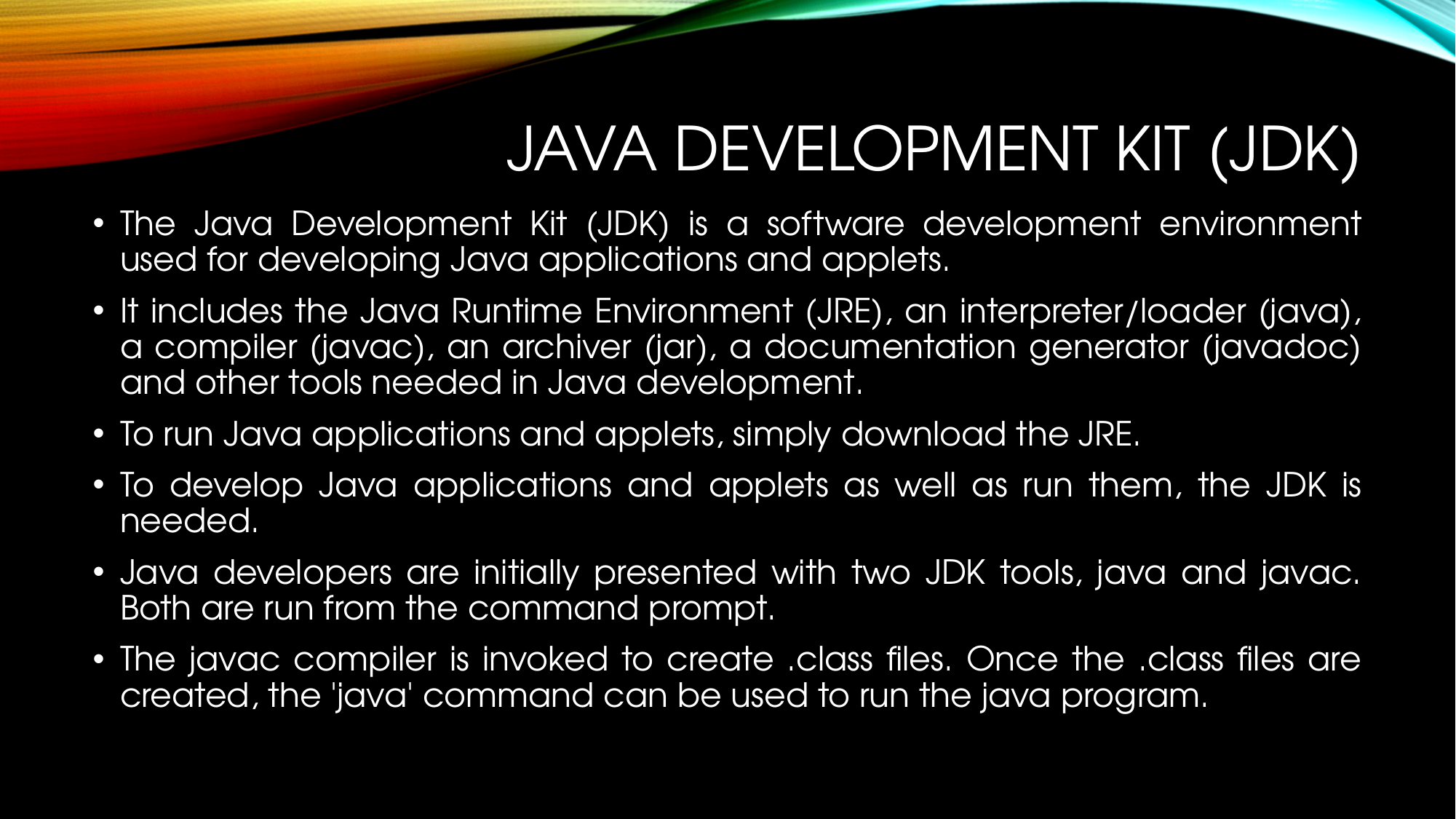

# Java Development Kit (JDK)
The Java Development Kit (JDK) is a software development environment used for developing Java applications and applets.
It includes the Java Runtime Environment (JRE), an interpreter/loader (java), a compiler (javac), an archiver (jar), a documentation generator (javadoc) and other tools needed in Java development.
To run Java applications and applets, simply download the JRE.
To develop Java applications and applets as well as run them, the JDK is needed.
Java developers are initially presented with two JDK tools, java and javac. Both are run from the command prompt.
The javac compiler is invoked to create .class files. Once the .class files are created, the 'java' command can be used to run the java program.